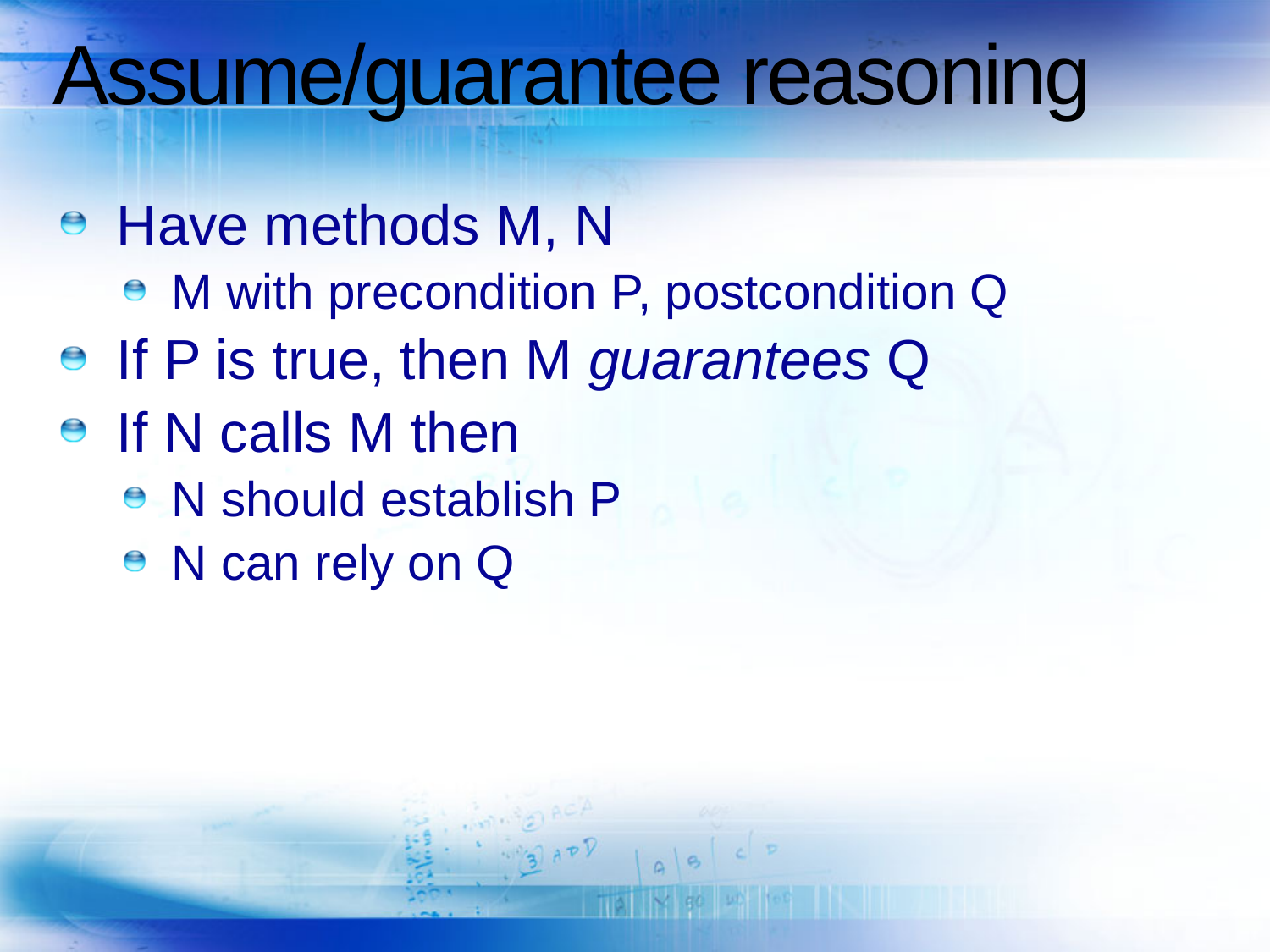

# Assume/guarantee reasoning
Have methods M, N
M with precondition P, postcondition Q
If P is true, then M guarantees Q
If N calls M then
N should establish P
N can rely on Q